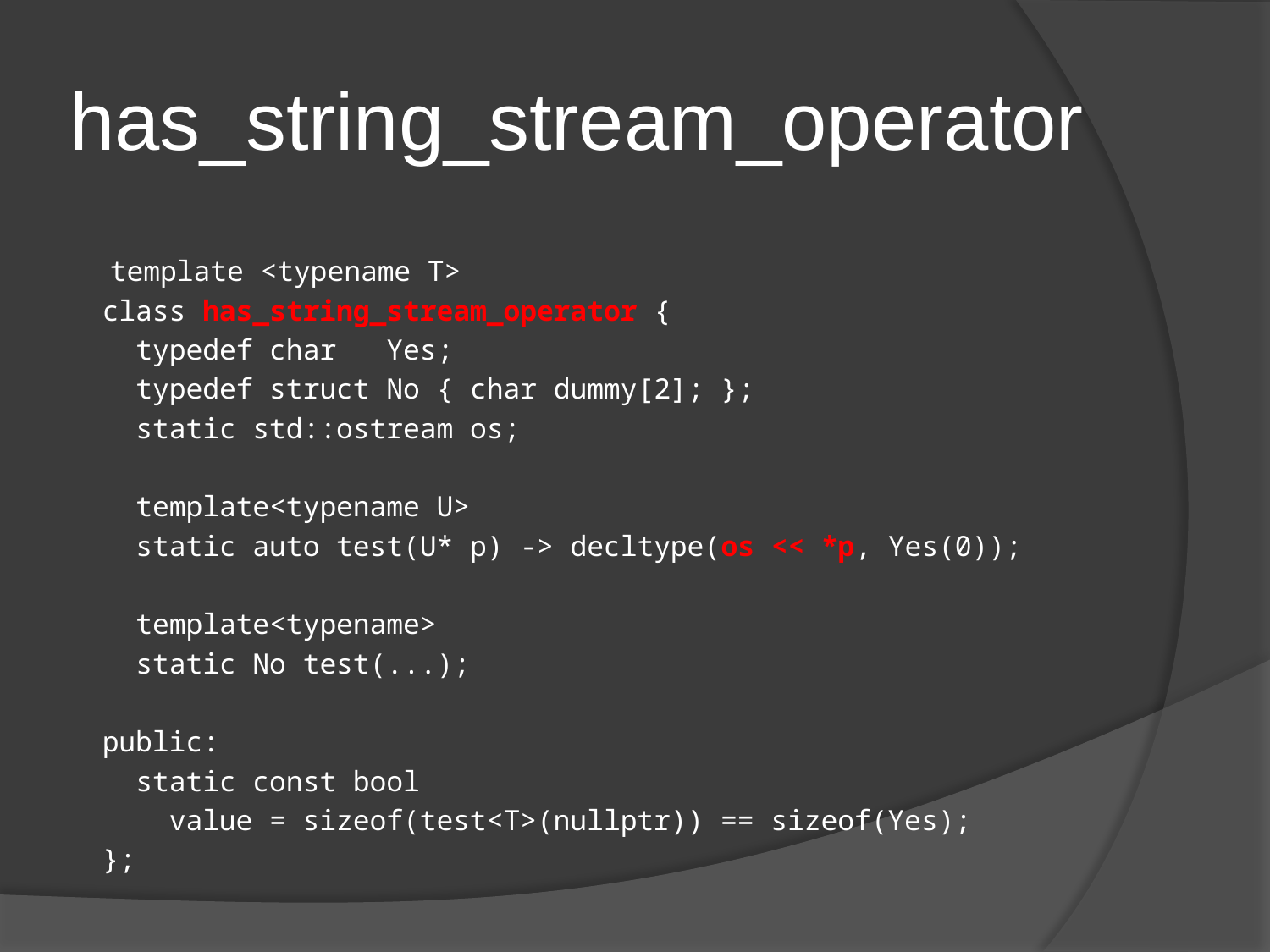

# has_string_stream_operator
 template <typename T>
class has_string_stream_operator {
  typedef char   Yes;
  typedef struct No { char dummy[2]; };
  static std::ostream os;

  template<typename U>
  static auto test(U* p) -> decltype(os << *p, Yes(0));

  template<typename>
  static No test(...);

public:
  static const bool
    value = sizeof(test<T>(nullptr)) == sizeof(Yes);
};